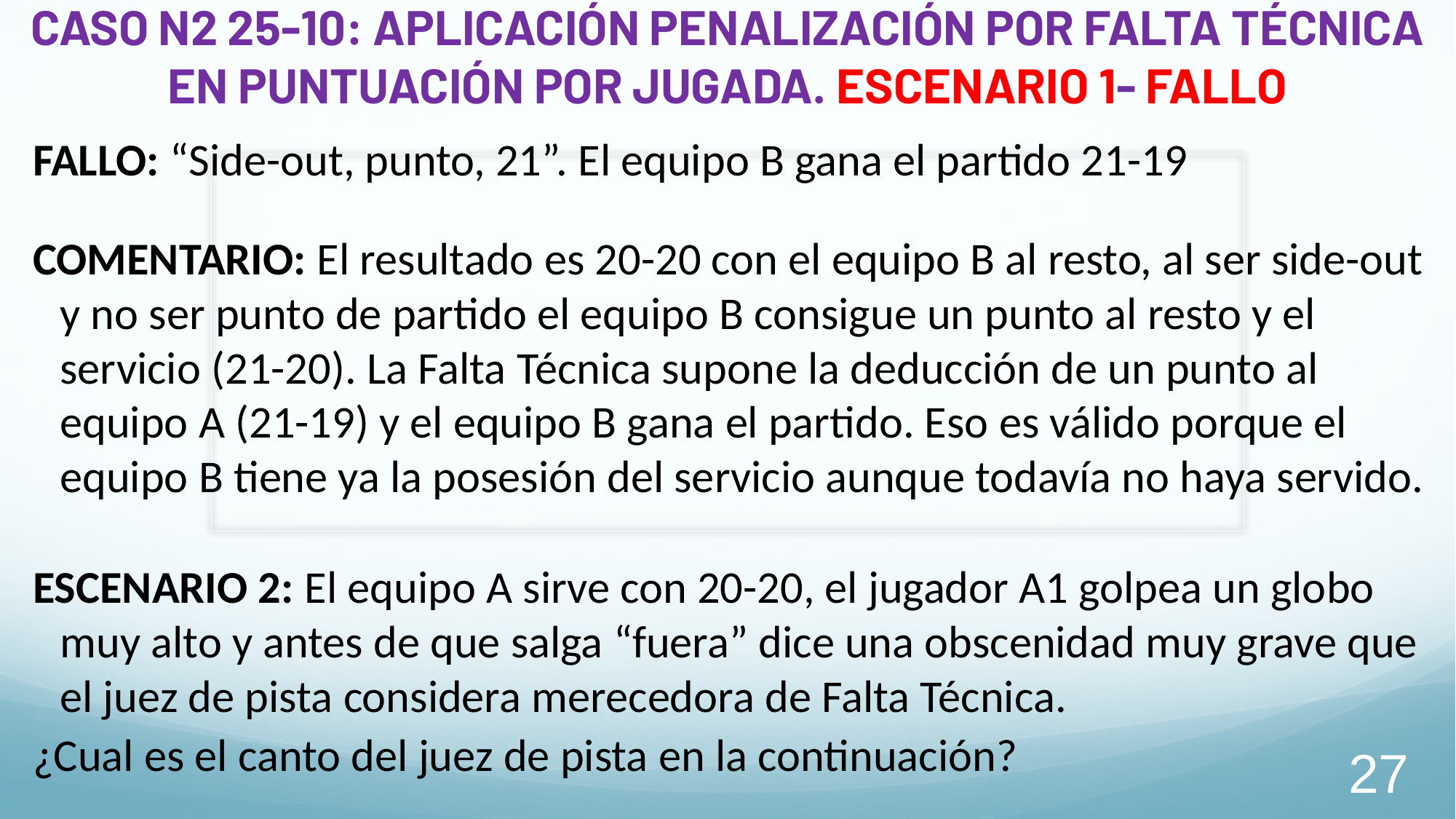

# CASO N2 25-10: APLICACIÓN PENALIZACIÓN POR FALTA TÉCNICA EN PUNTUACIÓN POR JUGADA. ESCENARIO 1- FALLO
FALLO: “Side-out, punto, 21”. El equipo B gana el partido 21-19
COMENTARIO: El resultado es 20-20 con el equipo B al resto, al ser side-out y no ser punto de partido el equipo B consigue un punto al resto y el servicio (21-20). La Falta Técnica supone la deducción de un punto al equipo A (21-19) y el equipo B gana el partido. Eso es válido porque el equipo B tiene ya la posesión del servicio aunque todavía no haya servido.
ESCENARIO 2: El equipo A sirve con 20-20, el jugador A1 golpea un globo muy alto y antes de que salga “fuera” dice una obscenidad muy grave que el juez de pista considera merecedora de Falta Técnica.
¿Cual es el canto del juez de pista en la continuación?

27